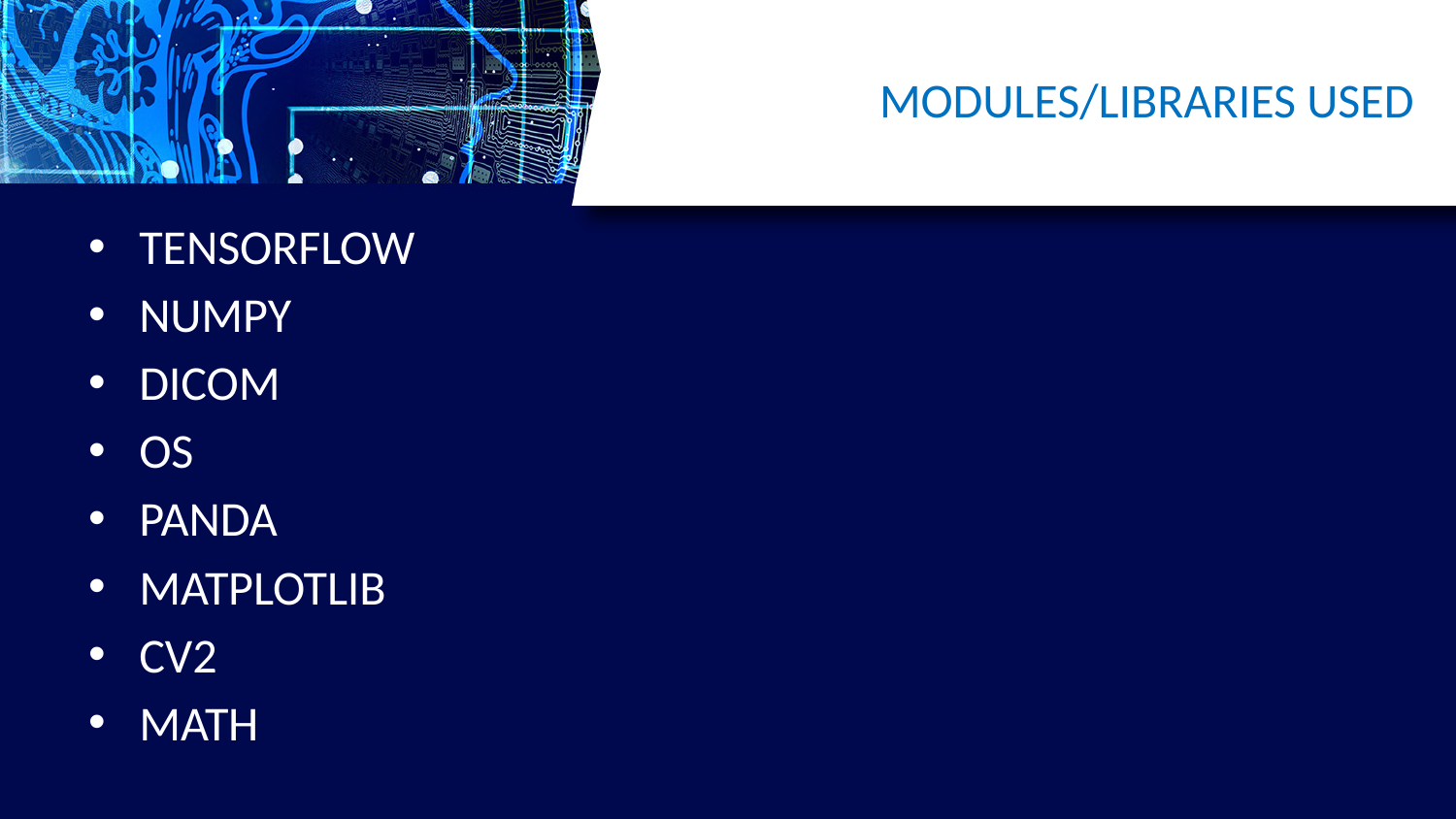

# MODULES/LIBRARIES USED
TENSORFLOW
NUMPY
DICOM
OS
PANDA
MATPLOTLIB
CV2
MATH